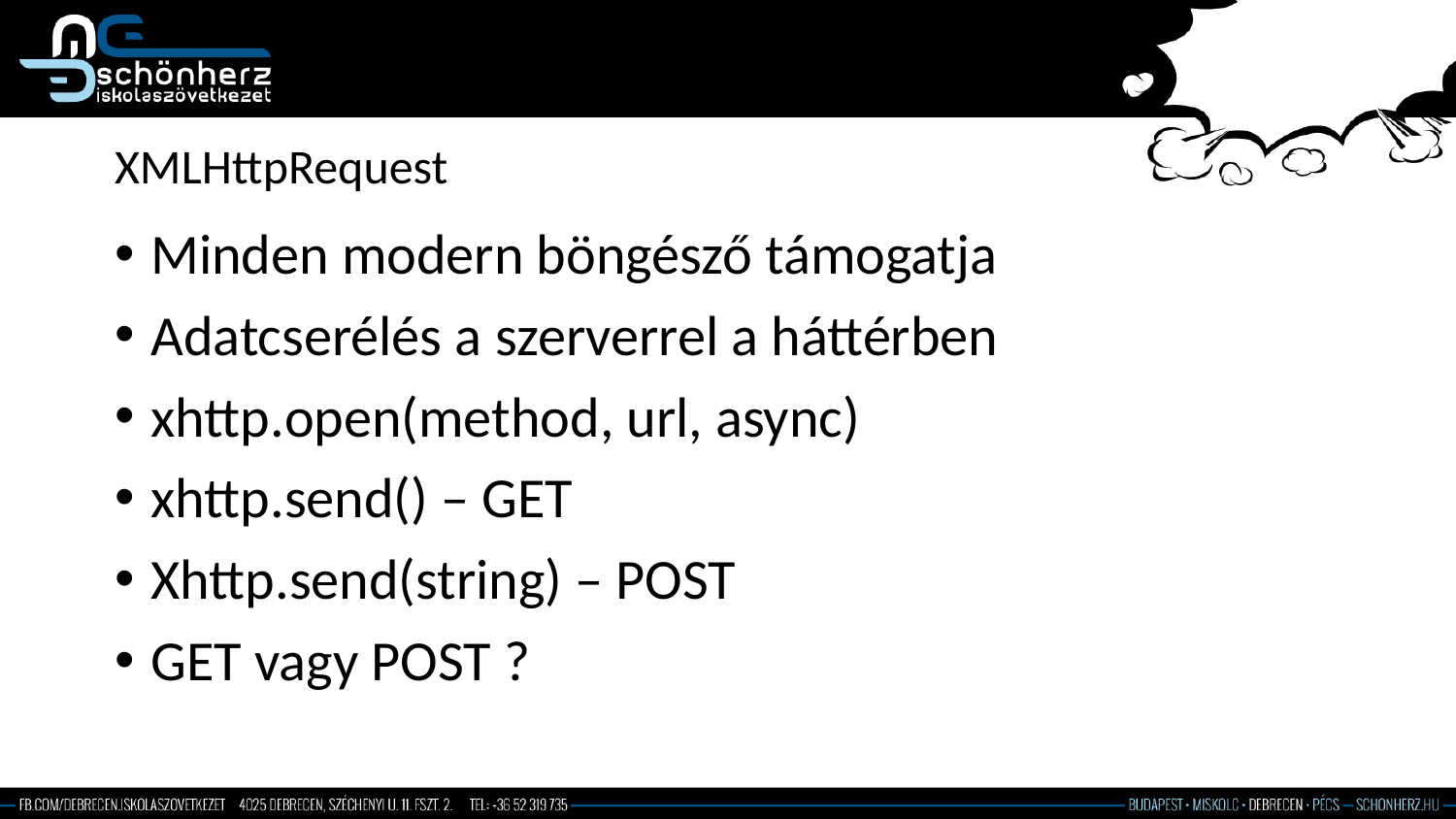

# XMLHttpRequest
Minden modern böngésző támogatja
Adatcserélés a szerverrel a háttérben
xhttp.open(method, url, async)
xhttp.send() – GET
Xhttp.send(string) – POST
GET vagy POST ?